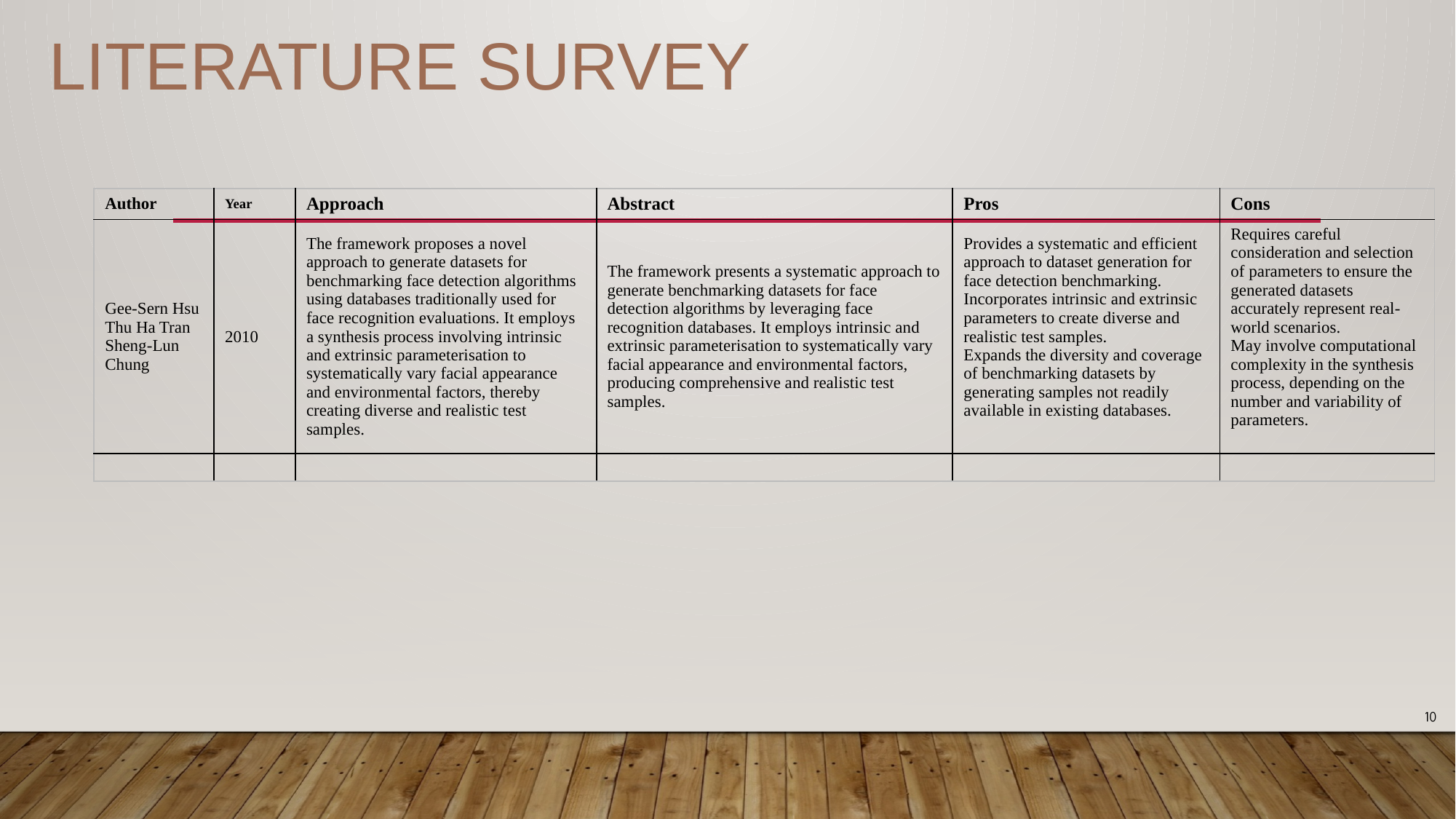

Literature Survey
| Author | Year | Approach | Abstract | Pros | Cons |
| --- | --- | --- | --- | --- | --- |
| Gee-Sern Hsu Thu Ha Tran Sheng-Lun Chung | 2010 | The framework proposes a novel approach to generate datasets for benchmarking face detection algorithms using databases traditionally used for face recognition evaluations. It employs a synthesis process involving intrinsic and extrinsic parameterisation to systematically vary facial appearance and environmental factors, thereby creating diverse and realistic test samples. | The framework presents a systematic approach to generate benchmarking datasets for face detection algorithms by leveraging face recognition databases. It employs intrinsic and extrinsic parameterisation to systematically vary facial appearance and environmental factors, producing comprehensive and realistic test samples. | Provides a systematic and efficient approach to dataset generation for face detection benchmarking. Incorporates intrinsic and extrinsic parameters to create diverse and realistic test samples. Expands the diversity and coverage of benchmarking datasets by generating samples not readily available in existing databases. | Requires careful consideration and selection of parameters to ensure the generated datasets accurately represent real-world scenarios. May involve computational complexity in the synthesis process, depending on the number and variability of parameters. |
|  |  |  |  |  |  |
10